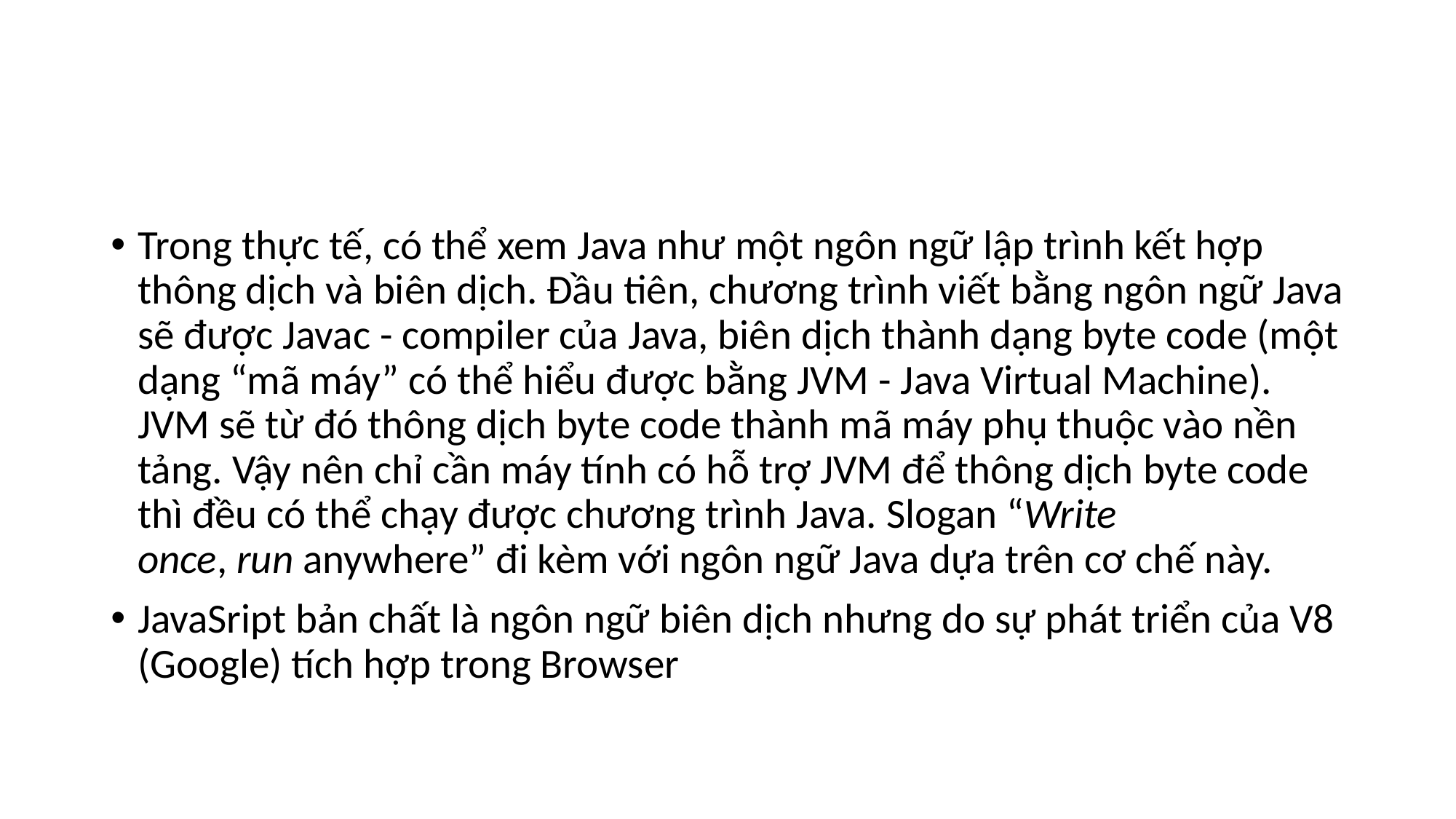

#
Trong thực tế, có thể xem Java như một ngôn ngữ lập trình kết hợp thông dịch và biên dịch. Đầu tiên, chương trình viết bằng ngôn ngữ Java sẽ được Javac - compiler của Java, biên dịch thành dạng byte code (một dạng “mã máy” có thể hiểu được bằng JVM - Java Virtual Machine). JVM sẽ từ đó thông dịch byte code thành mã máy phụ thuộc vào nền tảng. Vậy nên chỉ cần máy tính có hỗ trợ JVM để thông dịch byte code thì đều có thể chạy được chương trình Java. Slogan “Write once, run anywhere” đi kèm với ngôn ngữ Java dựa trên cơ chế này.
JavaSript bản chất là ngôn ngữ biên dịch nhưng do sự phát triển của V8 (Google) tích hợp trong Browser